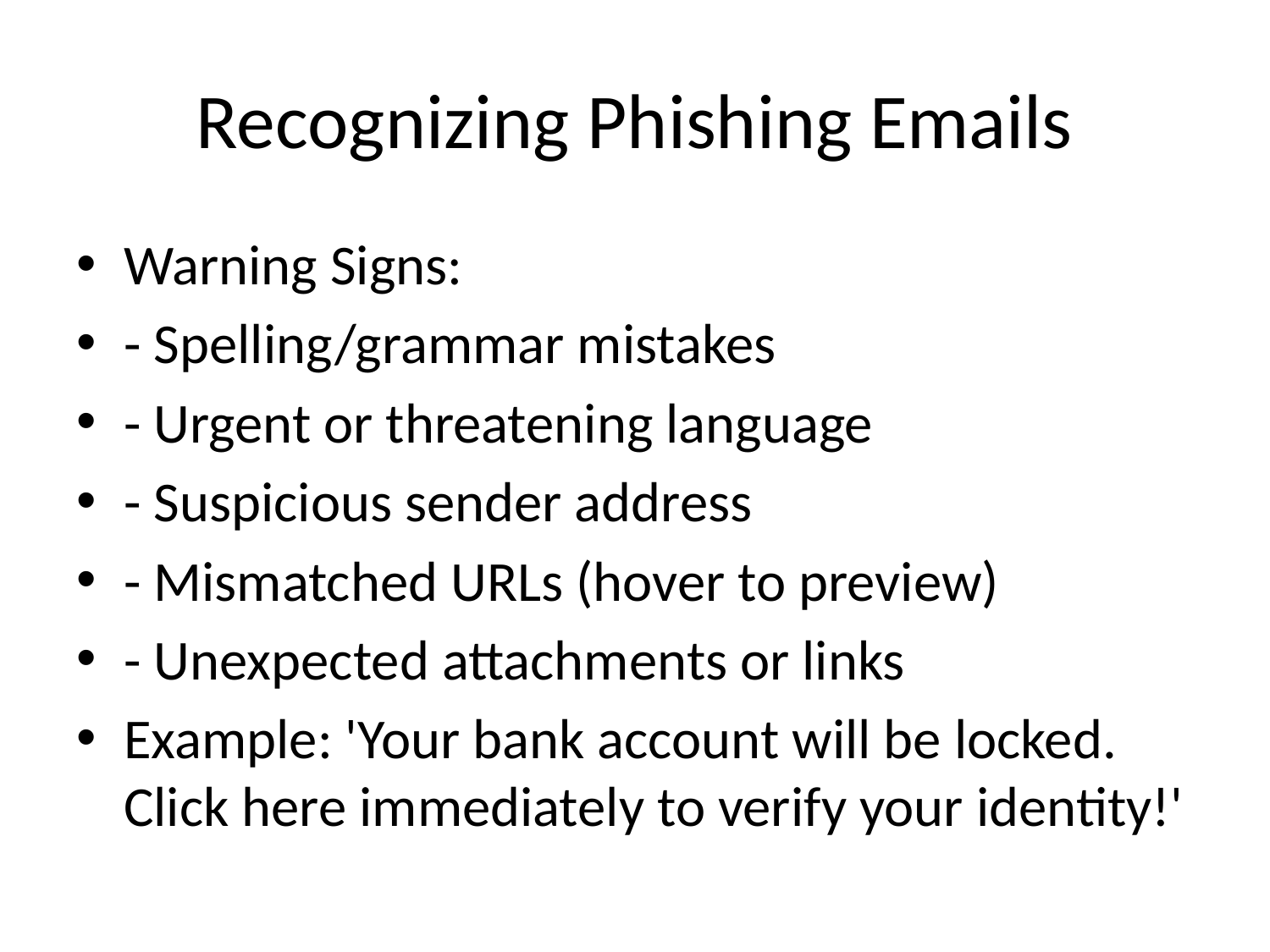

# Recognizing Phishing Emails
Warning Signs:
- Spelling/grammar mistakes
- Urgent or threatening language
- Suspicious sender address
- Mismatched URLs (hover to preview)
- Unexpected attachments or links
Example: 'Your bank account will be locked. Click here immediately to verify your identity!'